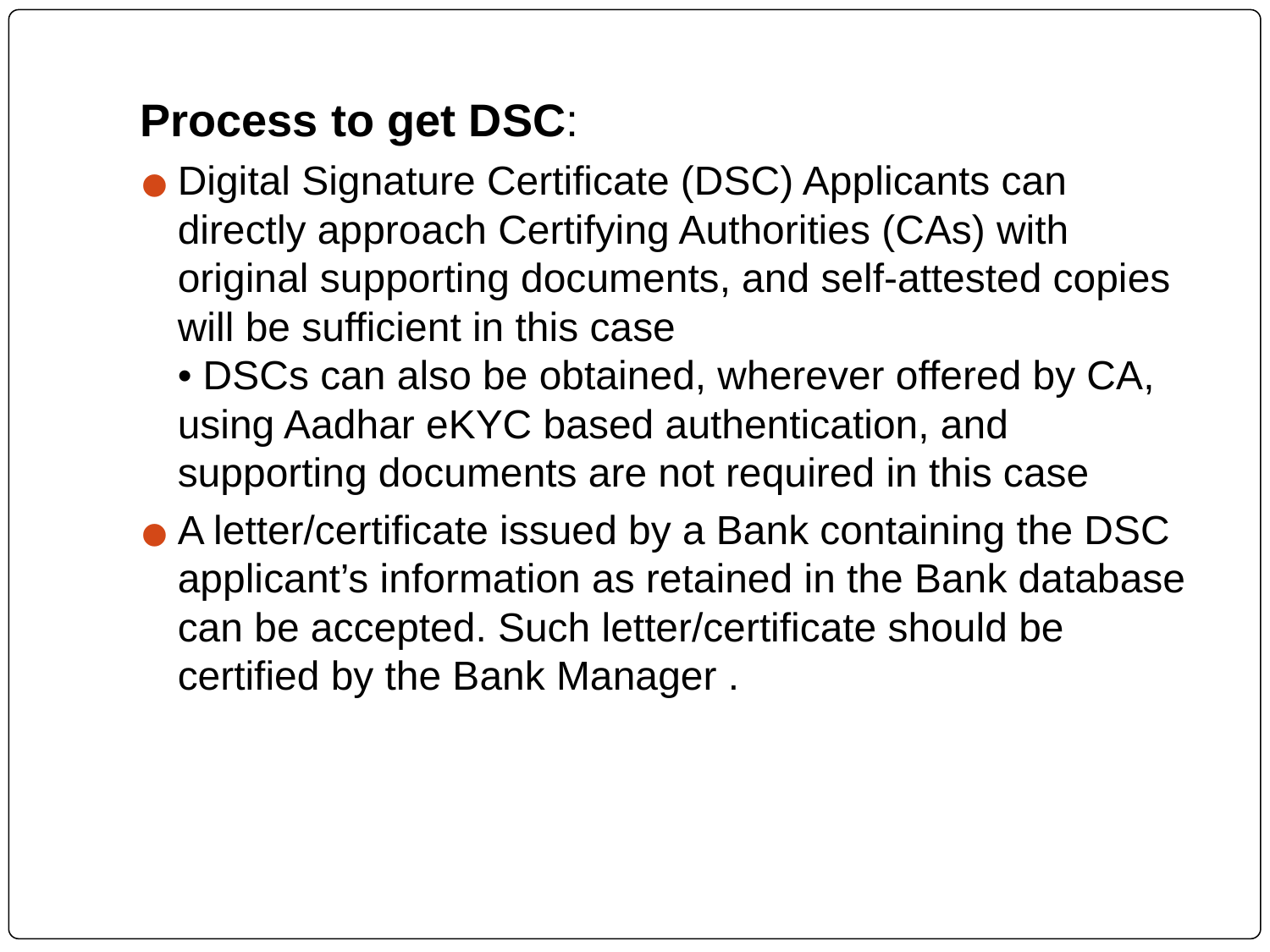

Process to get DSC:
Digital Signature Certificate (DSC) Applicants can directly approach Certifying Authorities (CAs) with original supporting documents, and self-attested copies will be sufficient in this case
• DSCs can also be obtained, wherever offered by CA, using Aadhar eKYC based authentication, and supporting documents are not required in this case
A letter/certificate issued by a Bank containing the DSC applicant’s information as retained in the Bank database can be accepted. Such letter/certificate should be certified by the Bank Manager .